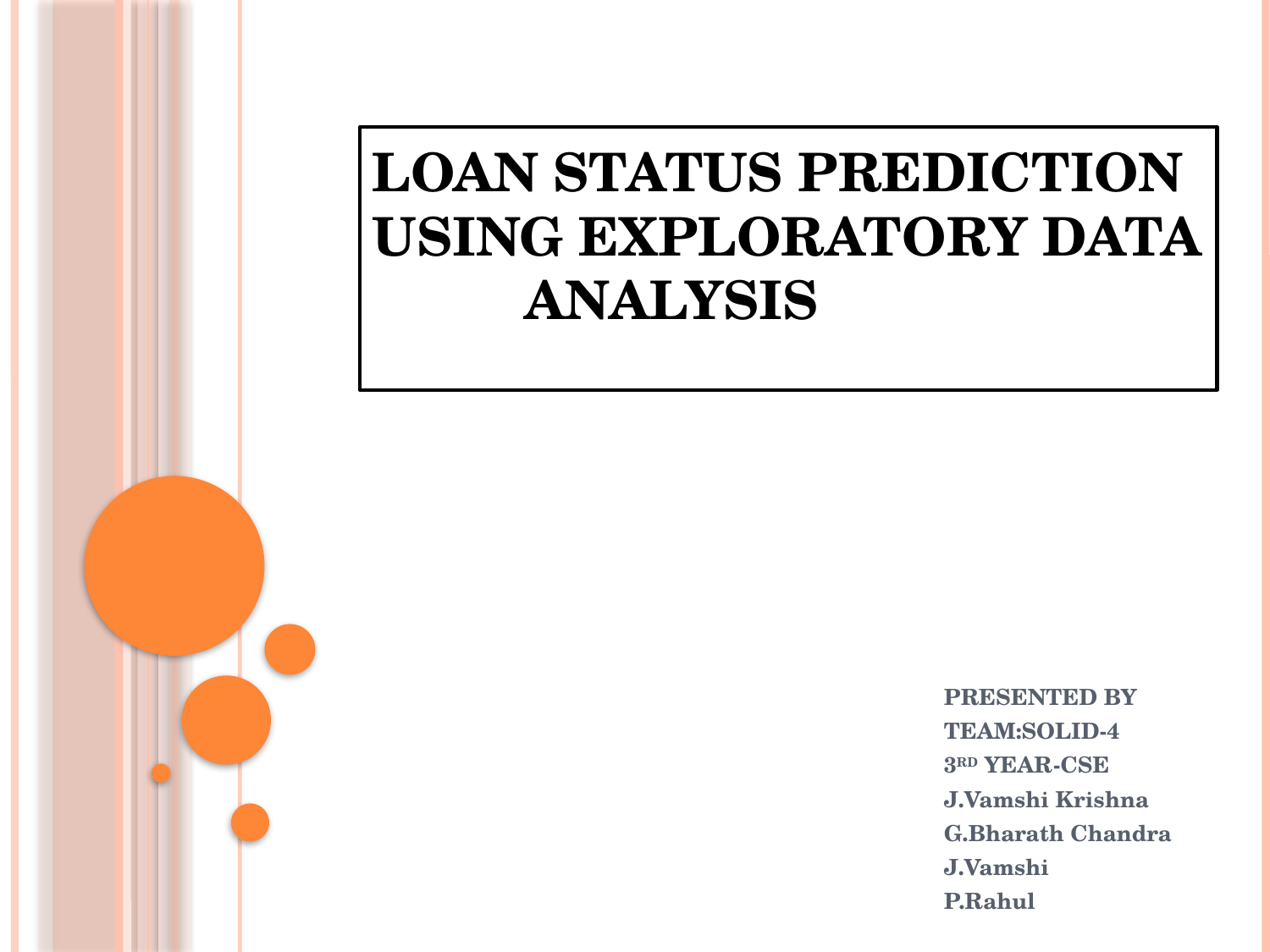

# Loan Status Prediction Using Exploratory Data           Analysis
PRESENTED BY
TEAM:SOLID-4
3RD YEAR-CSE
J.Vamshi Krishna
G.Bharath Chandra
J.Vamshi
P.Rahul